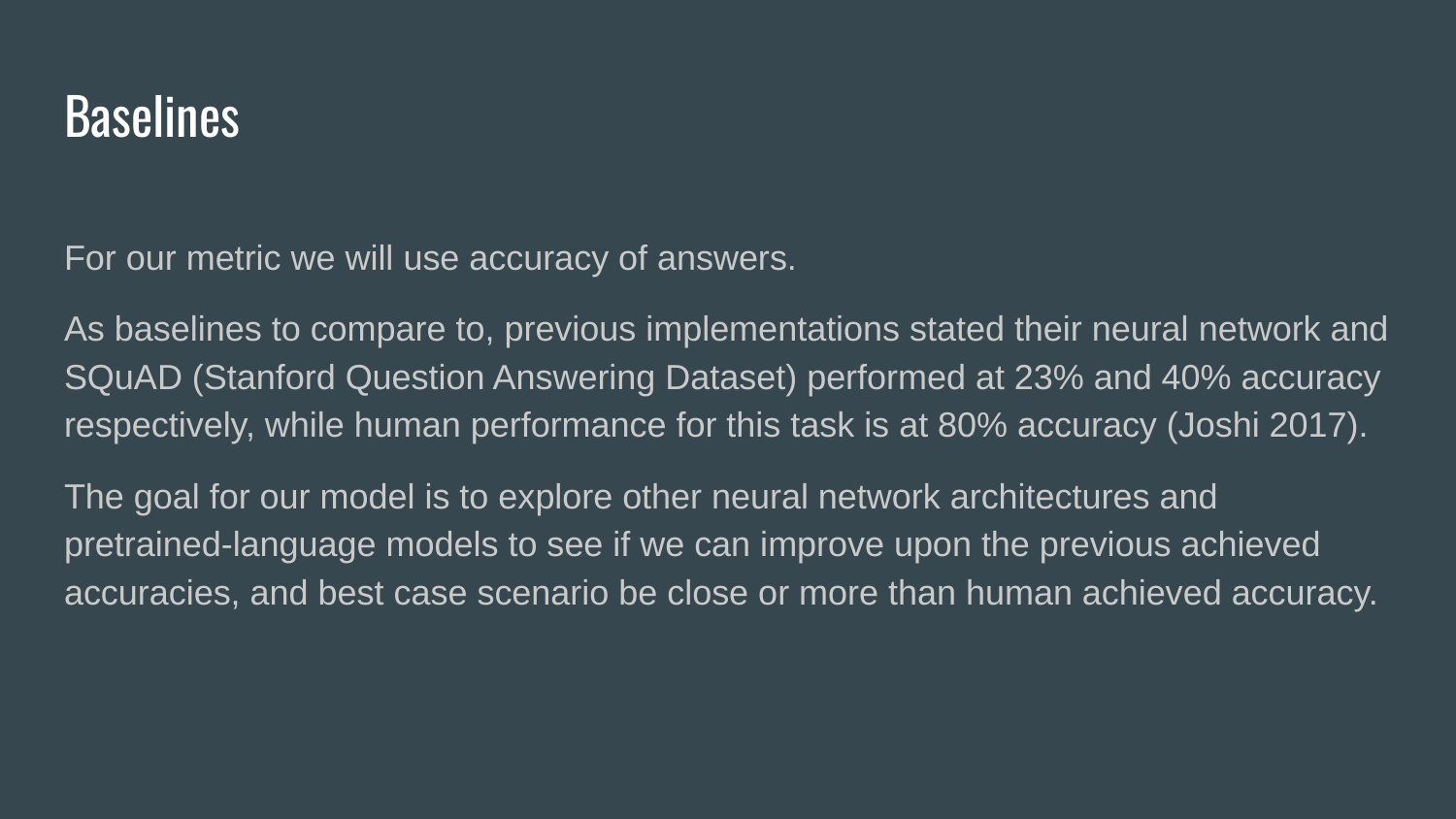

# Baselines
For our metric we will use accuracy of answers.
As baselines to compare to, previous implementations stated their neural network and SQuAD (Stanford Question Answering Dataset) performed at 23% and 40% accuracy respectively, while human performance for this task is at 80% accuracy (Joshi 2017).
The goal for our model is to explore other neural network architectures and pretrained-language models to see if we can improve upon the previous achieved accuracies, and best case scenario be close or more than human achieved accuracy.